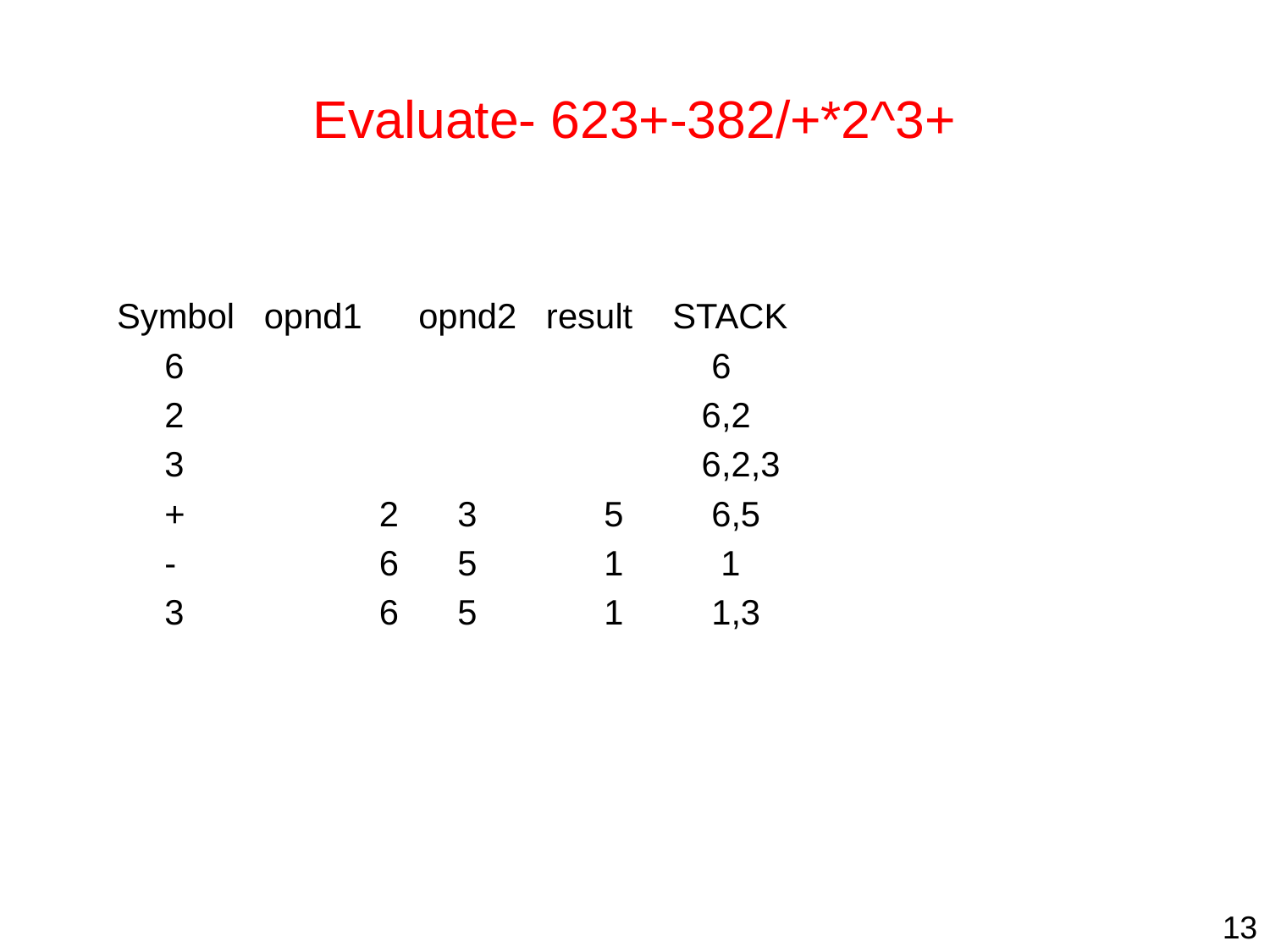

# Evaluate- 623+-382/+*2^3+
Symbol   opnd1	opnd2   result	STACK
	6				    6
	2				   6,2
	3				   6,2,3
	+	         2	    3	      5	    6,5
	-	         6	    5	      1          1
	3	         6	    5	      1	    1,3